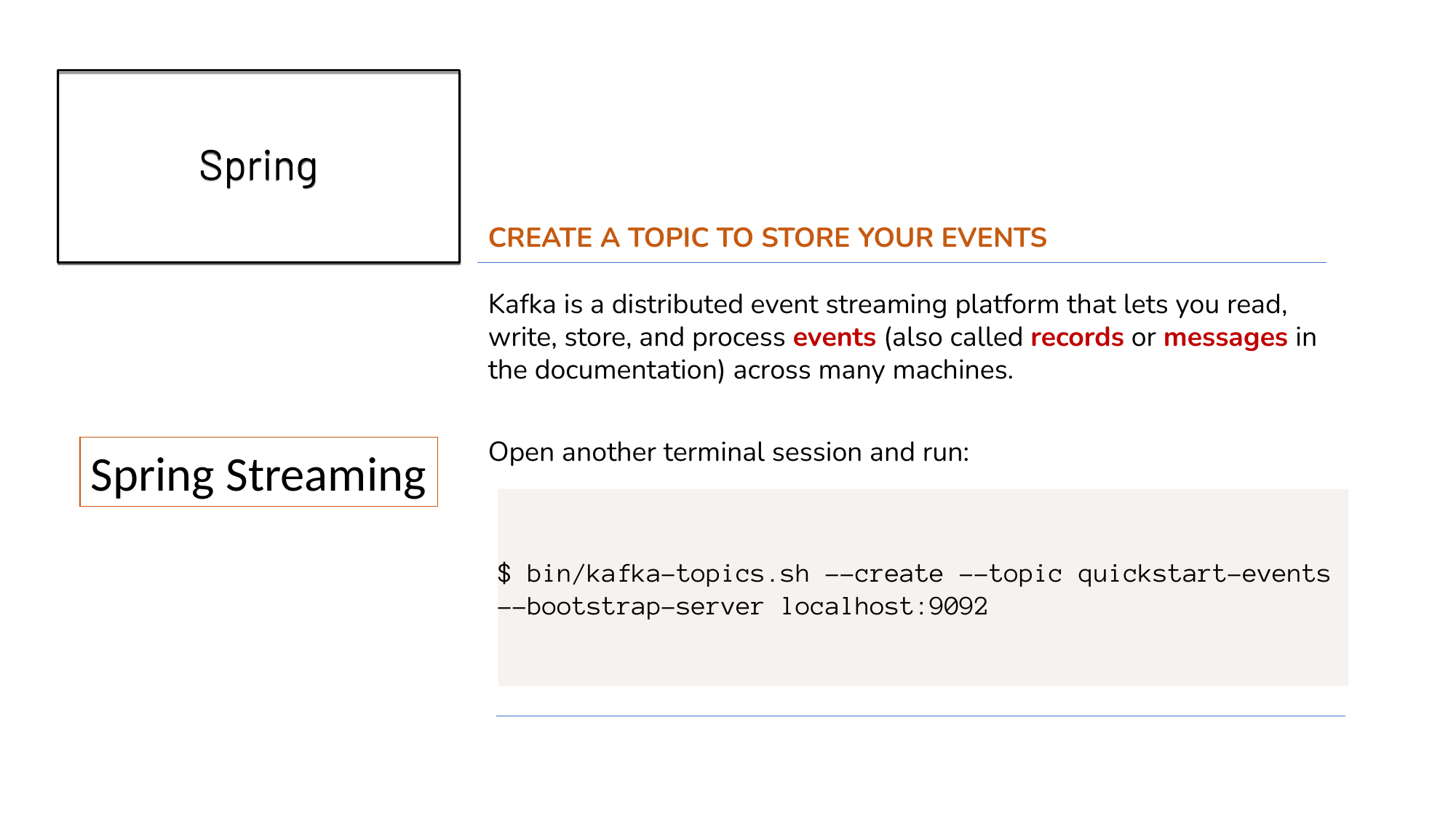

# Spring
CREATE A TOPIC TO STORE YOUR EVENTS
Kafka is a distributed event streaming platform that lets you read, write, store, and process events (also called records or messages in the documentation) across many machines.
Open another terminal session and run:
Spring Streaming

$ bin/kafka-topics.sh --create --topic quickstart-events
--bootstrap-server localhost:9092